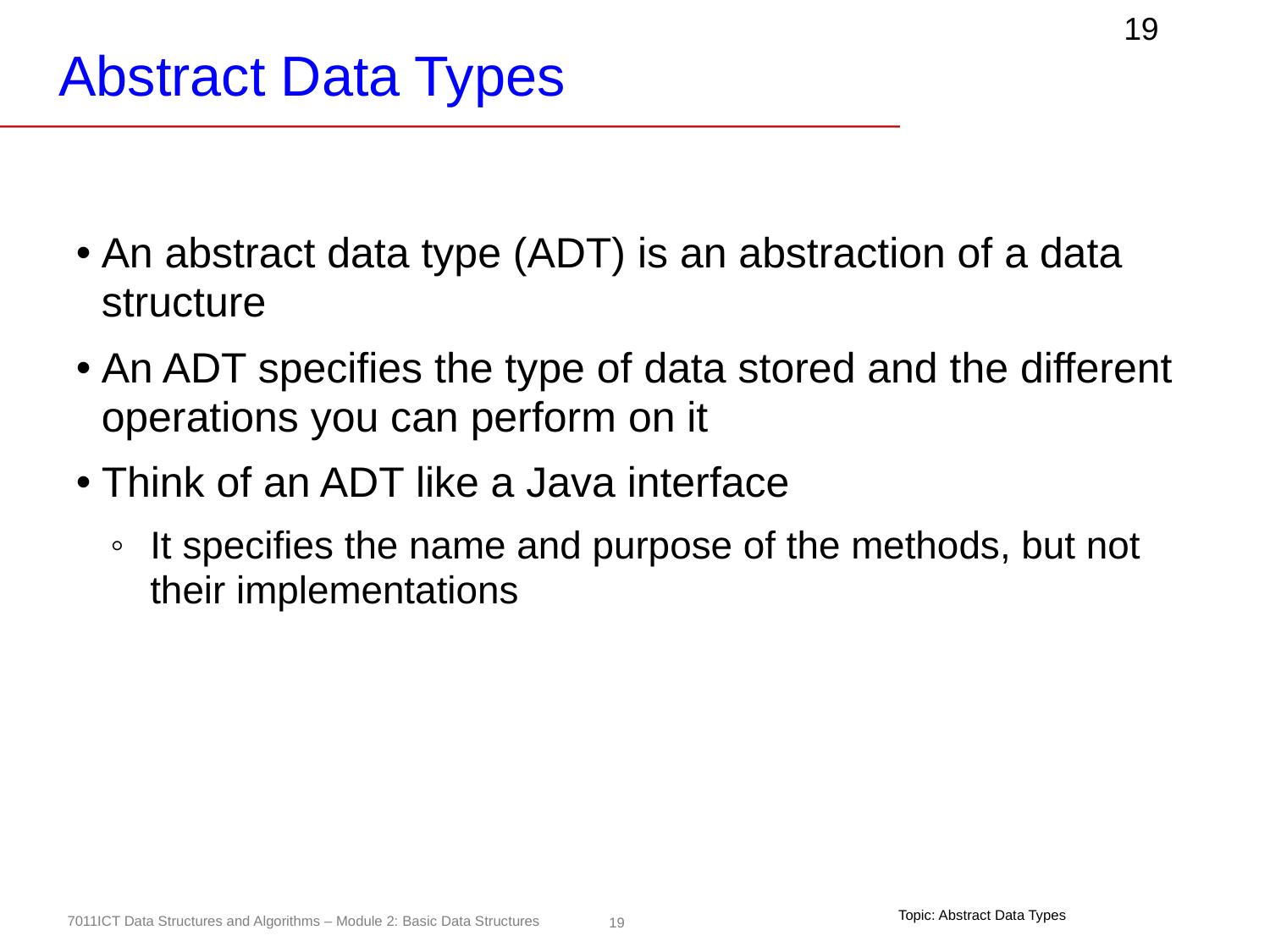

19
# Abstract Data Types
An abstract data type (ADT) is an abstraction of a data structure
An ADT specifies the type of data stored and the different operations you can perform on it
Think of an ADT like a Java interface
It specifies the name and purpose of the methods, but not their implementations
Topic: Abstract Data Types